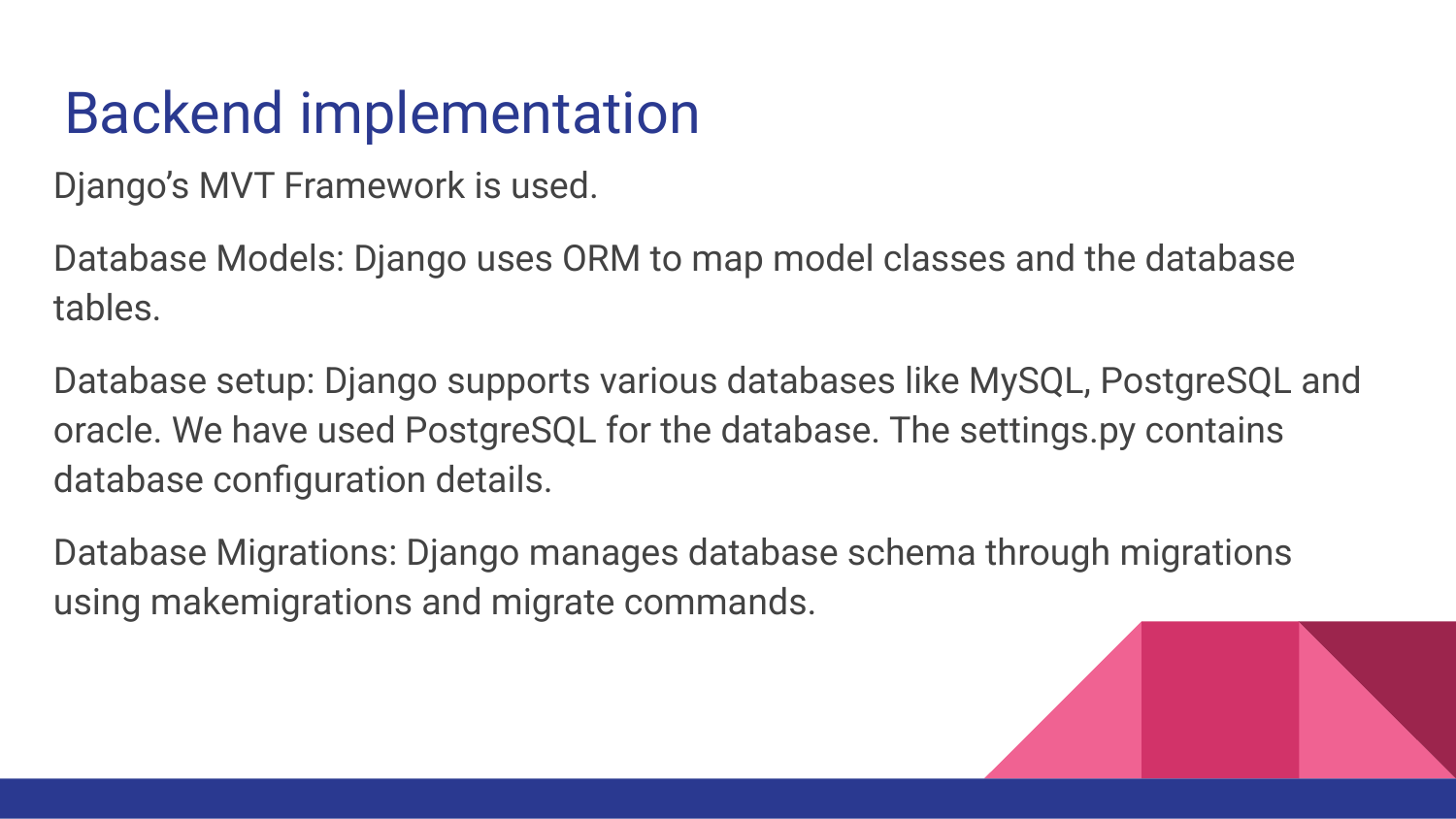

# Backend implementation
Django’s MVT Framework is used.
Database Models: Django uses ORM to map model classes and the database tables.
Database setup: Django supports various databases like MySQL, PostgreSQL and oracle. We have used PostgreSQL for the database. The settings.py contains database configuration details.
Database Migrations: Django manages database schema through migrations using makemigrations and migrate commands.